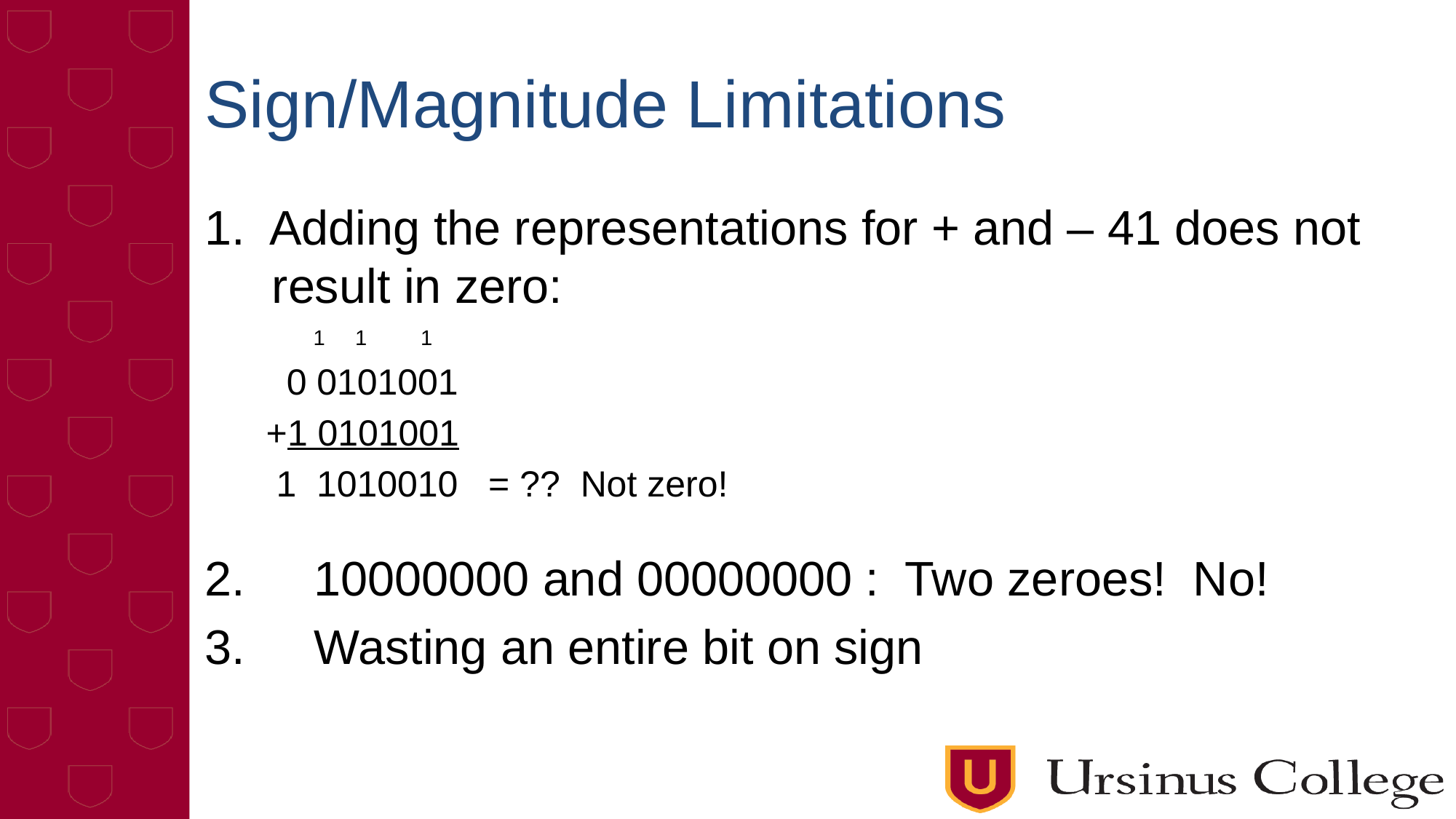

# Sign/Magnitude Limitations
1.  Adding the representations for + and – 41 does not      result in zero:
                1     1         1
        0 0101001
      +1 0101001
       1  1010010   = ??  Not zero!

2.	10000000 and 00000000 :  Two zeroes!  No!
3.	Wasting an entire bit on sign